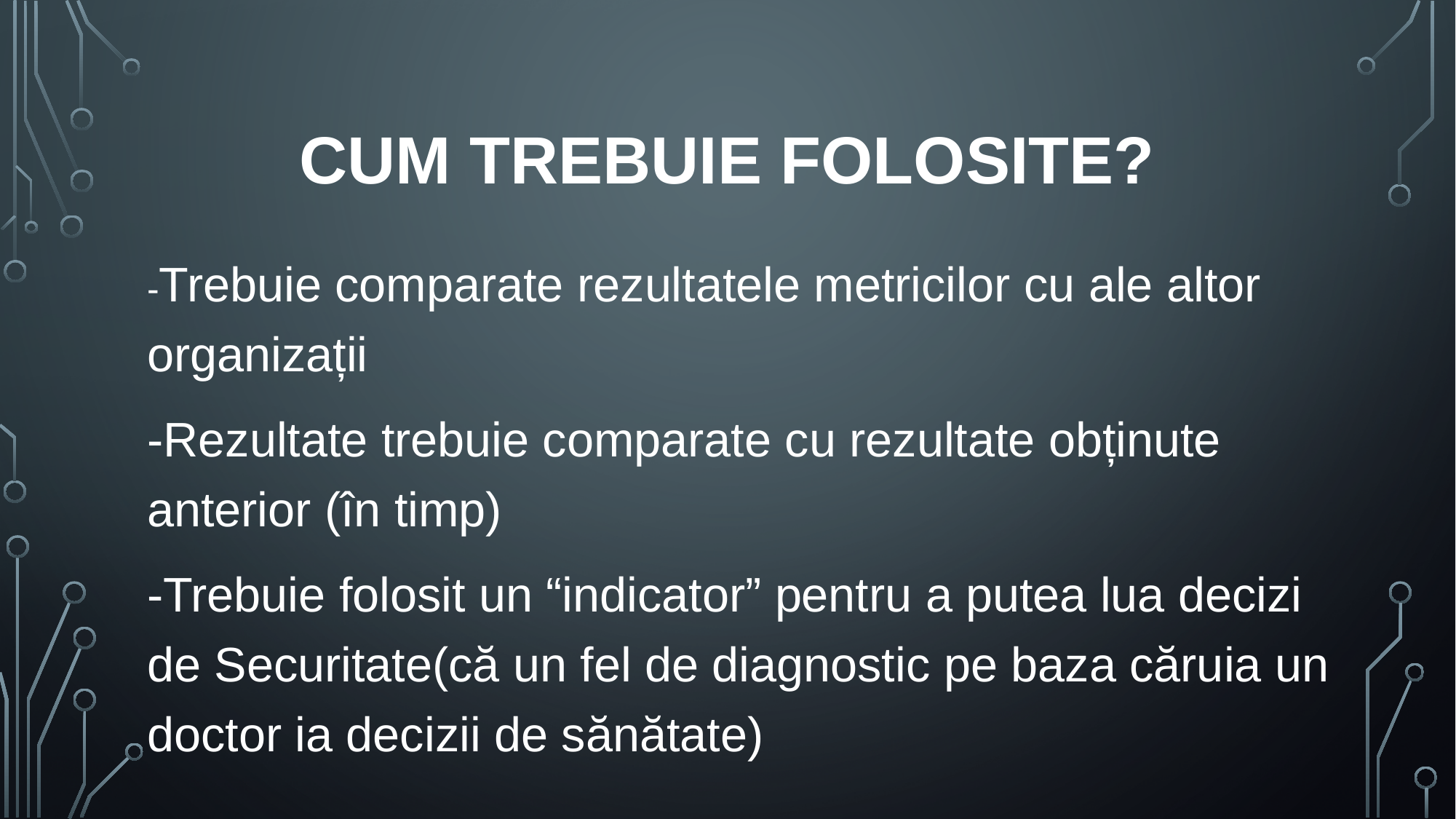

# Cum trebuie folosite?
-Trebuie comparate rezultatele metricilor cu ale altor organizații
-Rezultate trebuie comparate cu rezultate obținute anterior (în timp)
-Trebuie folosit un “indicator” pentru a putea lua decizi de Securitate(că un fel de diagnostic pe baza căruia un doctor ia decizii de sănătate)